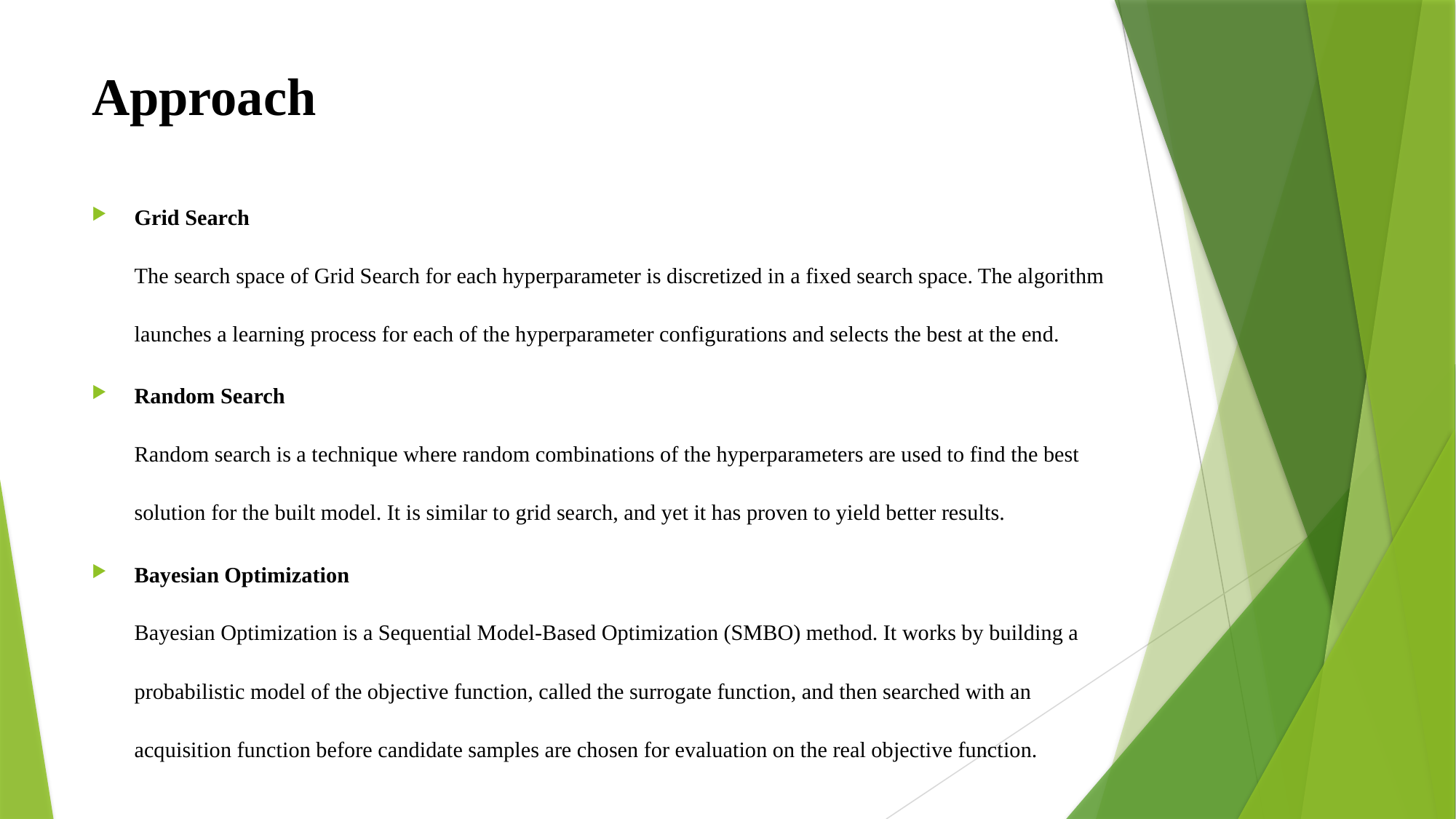

# Approach
Grid Search
The search space of Grid Search for each hyperparameter is discretized in a fixed search space. The algorithm launches a learning process for each of the hyperparameter configurations and selects the best at the end.
Random Search
Random search is a technique where random combinations of the hyperparameters are used to find the best solution for the built model. It is similar to grid search, and yet it has proven to yield better results.
Bayesian Optimization
Bayesian Optimization is a Sequential Model-Based Optimization (SMBO) method. It works by building a probabilistic model of the objective function, called the surrogate function, and then searched with an acquisition function before candidate samples are chosen for evaluation on the real objective function.